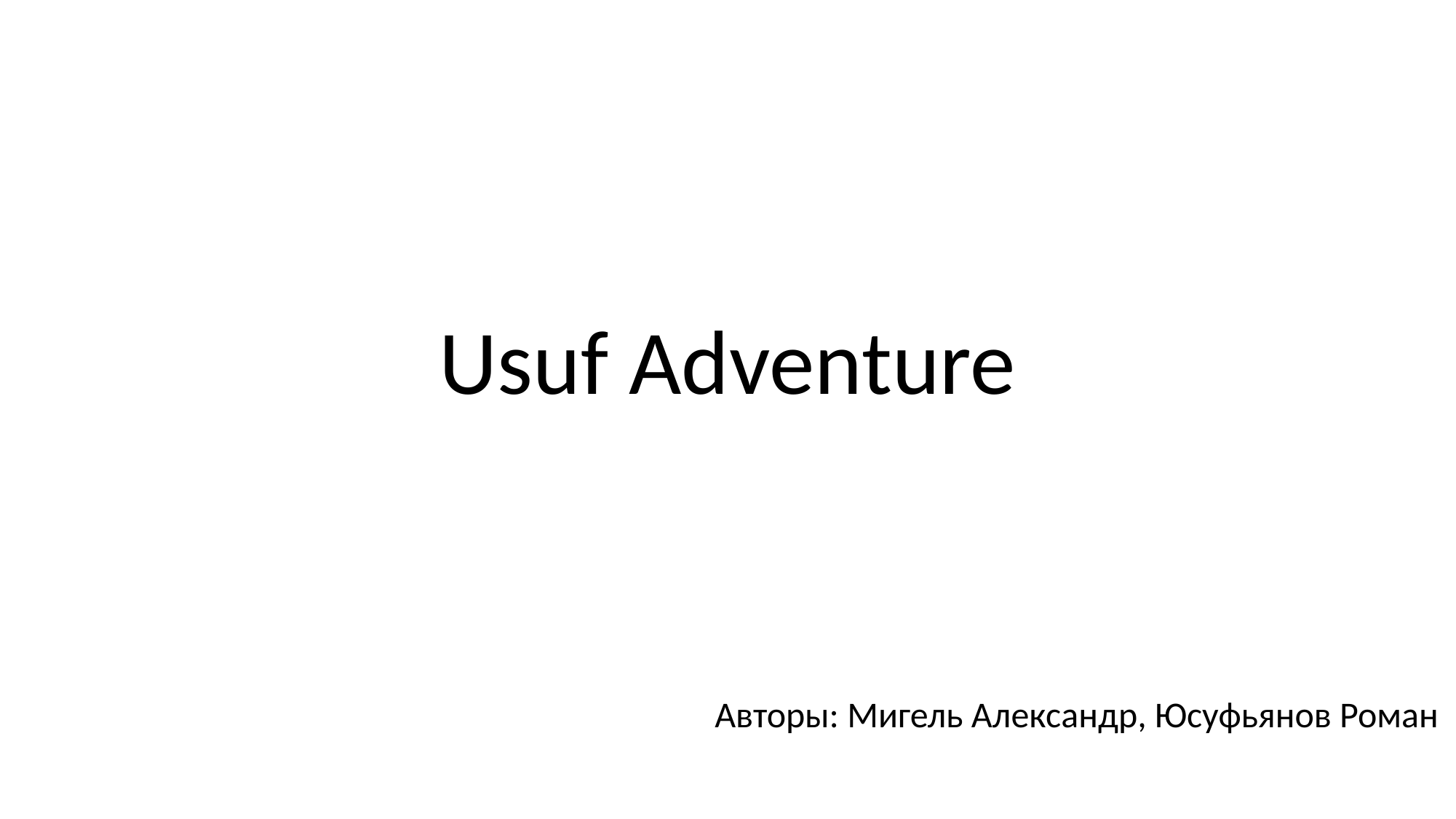

# Usuf Adventure
Авторы: Мигель Александр, Юсуфьянов Роман